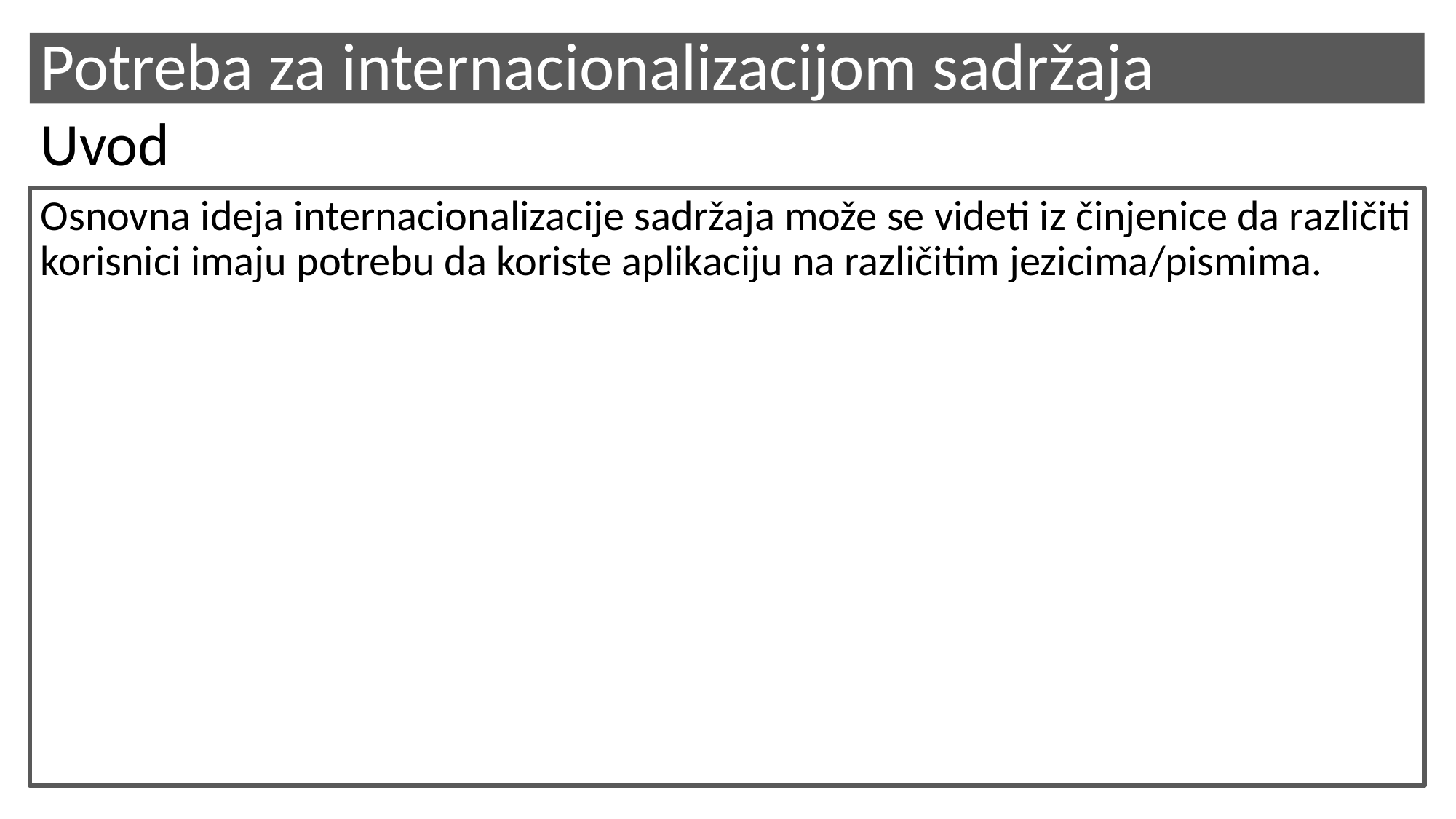

# Potreba za internacionalizacijom sadržaja
Uvod
Osnovna ideja internacionalizacije sadržaja može se videti iz činjenice da različiti korisnici imaju potrebu da koriste aplikaciju na različitim jezicima/pismima.